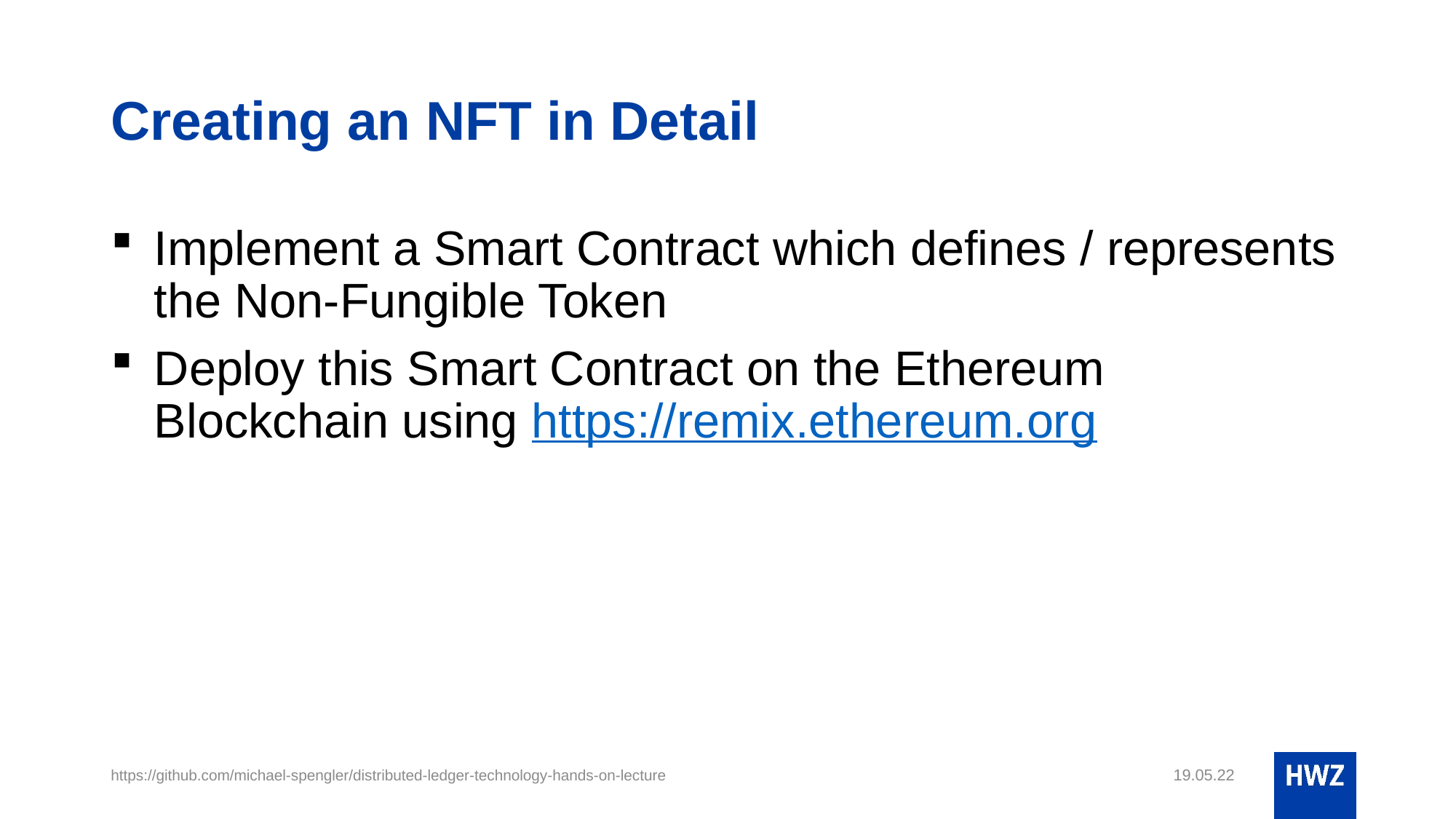

# Creating an NFT in Detail
Implement a Smart Contract which defines / represents the Non-Fungible Token
Deploy this Smart Contract on the Ethereum Blockchain using https://remix.ethereum.org
https://github.com/michael-spengler/distributed-ledger-technology-hands-on-lecture
19.05.22